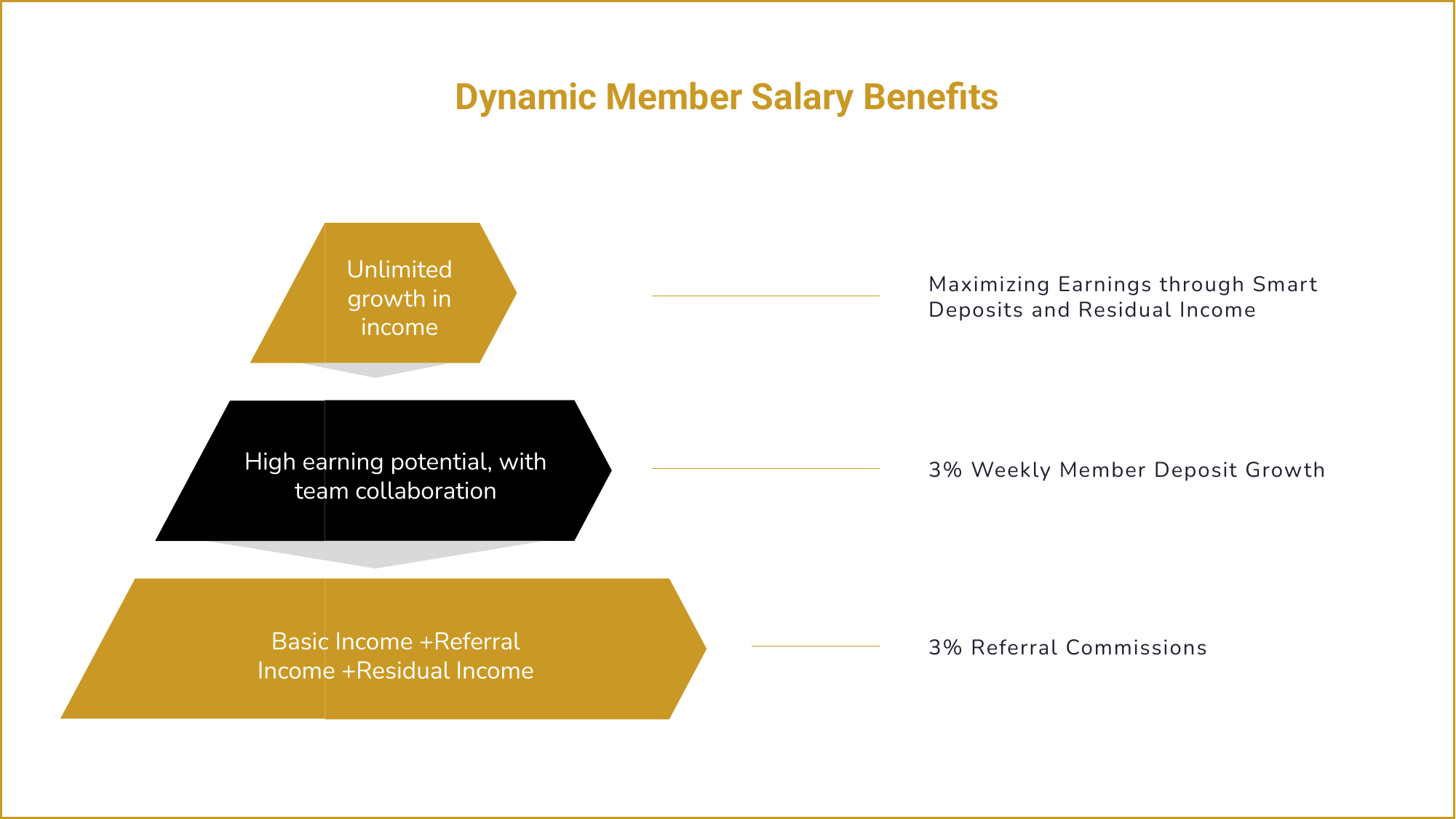

Dynamic Member Salary Benefits

Unlimited growth in income
Maximizing Earnings through Smart
Deposits and Residual Income
High earning potential, with team collaboration
3% Weekly Member Deposit Growth
Basic Income +Referral Income +Residual Income
3% Referral Commissions